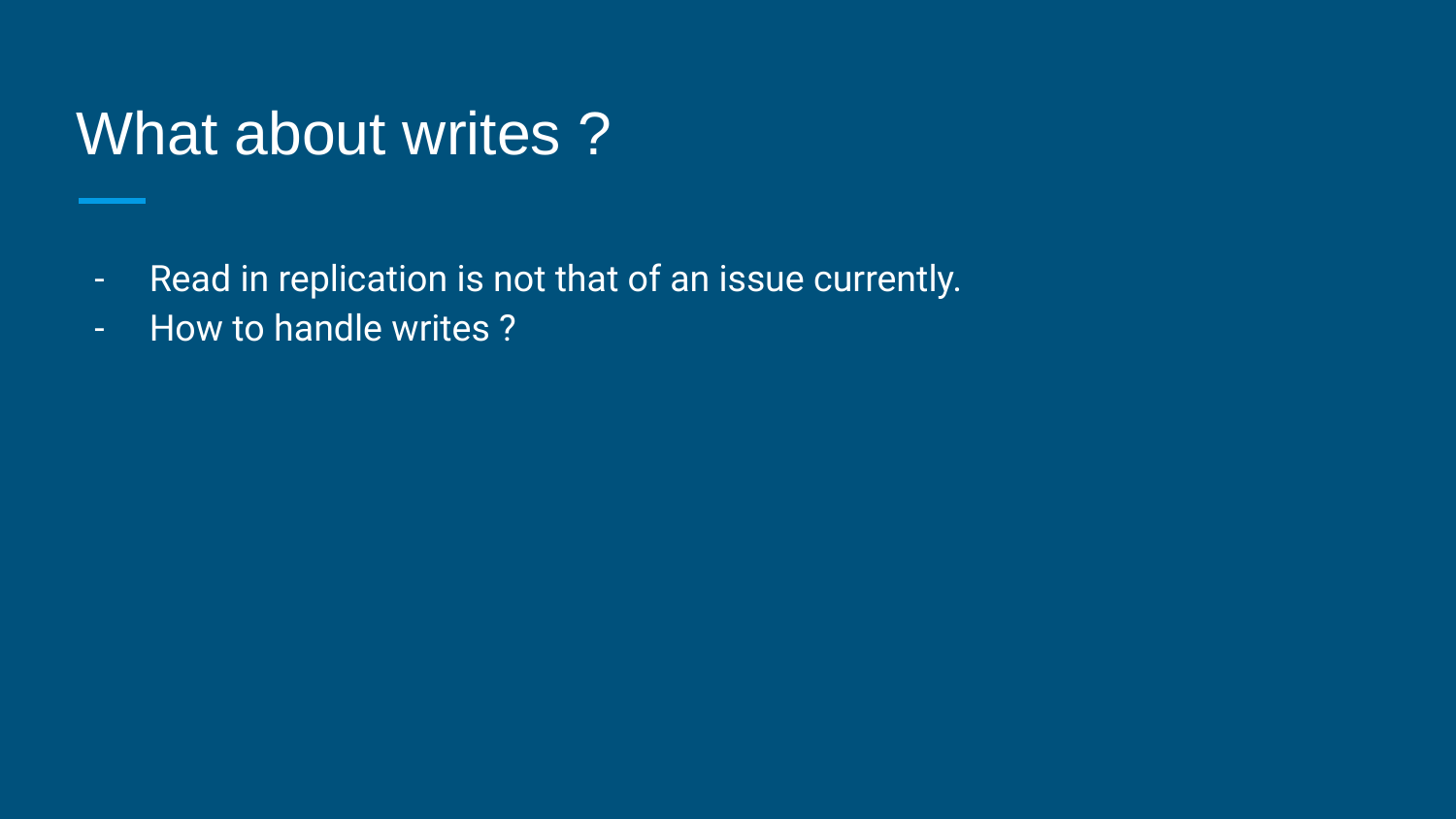

# What about writes ?
Read in replication is not that of an issue currently.
How to handle writes ?